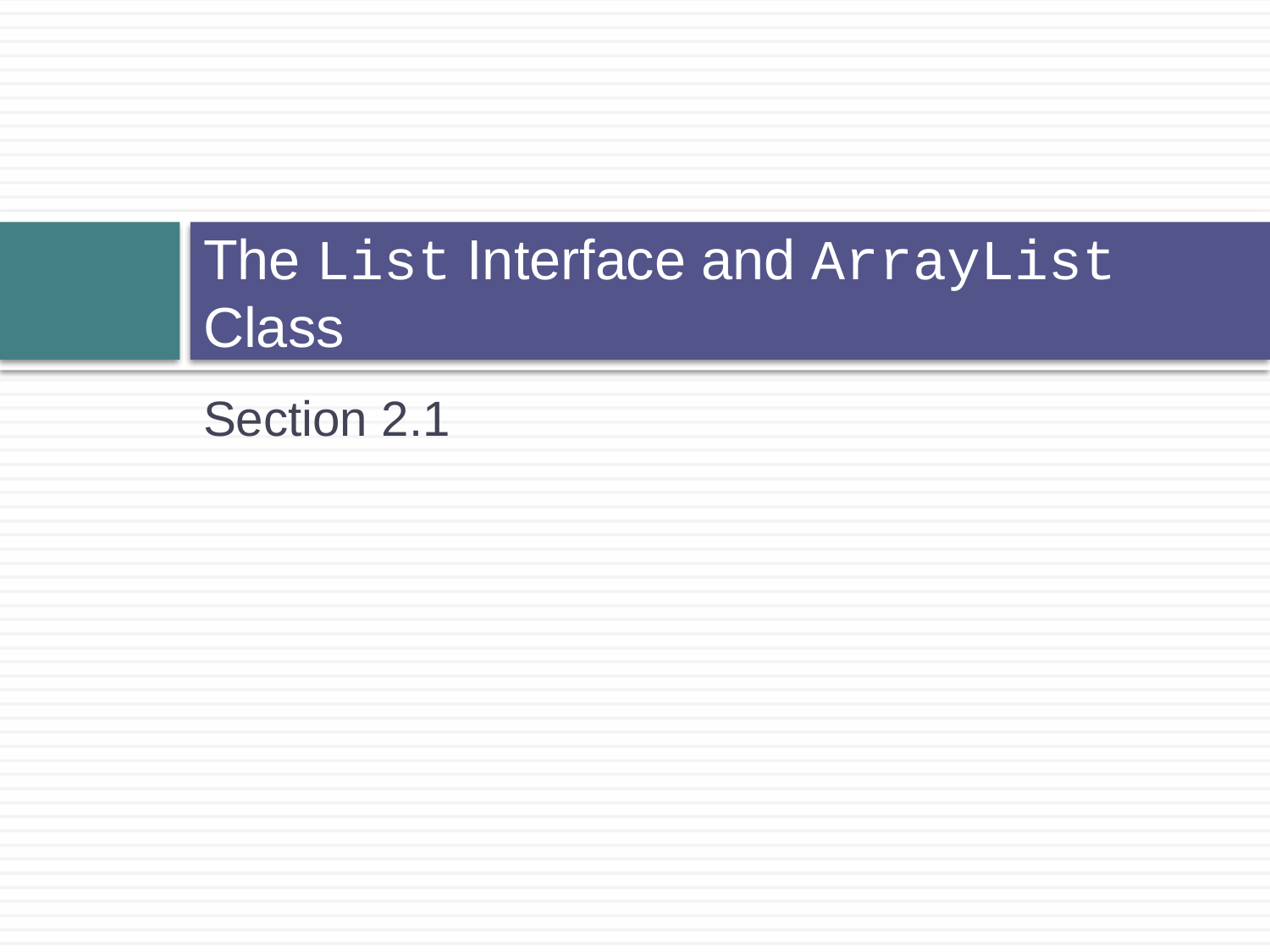

# The List Interface and ArrayList Class
Section 2.1